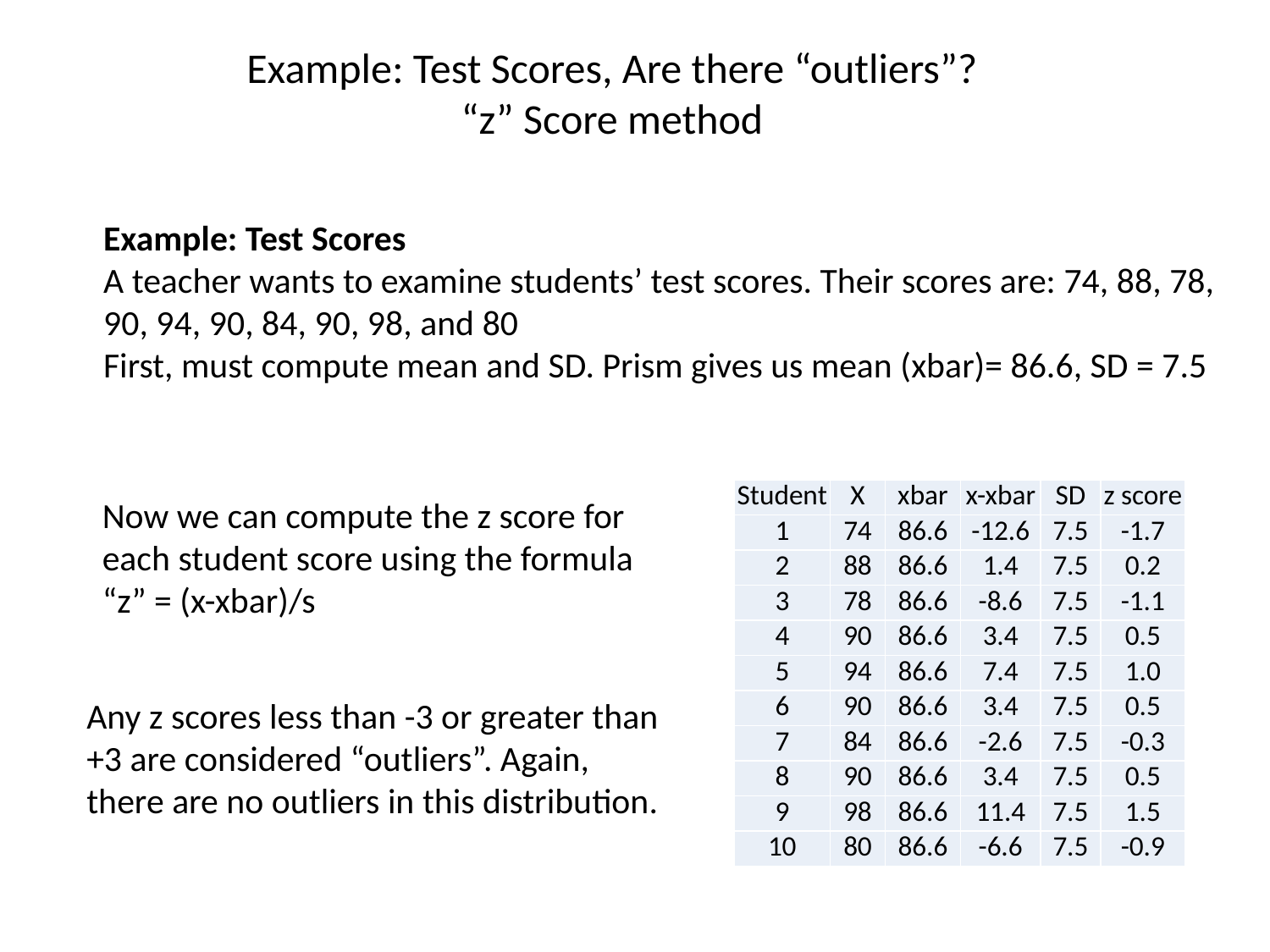

Example: Test Scores, Are there “outliers”?
“z” Score method
Example: Test Scores
A teacher wants to examine students’ test scores. Their scores are: 74, 88, 78, 90, 94, 90, 84, 90, 98, and 80
First, must compute mean and SD. Prism gives us mean (xbar)= 86.6, SD = 7.5
| Student | X | xbar | x-xbar | SD | z score |
| --- | --- | --- | --- | --- | --- |
| 1 | 74 | 86.6 | -12.6 | 7.5 | -1.7 |
| 2 | 88 | 86.6 | 1.4 | 7.5 | 0.2 |
| 3 | 78 | 86.6 | -8.6 | 7.5 | -1.1 |
| 4 | 90 | 86.6 | 3.4 | 7.5 | 0.5 |
| 5 | 94 | 86.6 | 7.4 | 7.5 | 1.0 |
| 6 | 90 | 86.6 | 3.4 | 7.5 | 0.5 |
| 7 | 84 | 86.6 | -2.6 | 7.5 | -0.3 |
| 8 | 90 | 86.6 | 3.4 | 7.5 | 0.5 |
| 9 | 98 | 86.6 | 11.4 | 7.5 | 1.5 |
| 10 | 80 | 86.6 | -6.6 | 7.5 | -0.9 |
Now we can compute the z score for each student score using the formula
“z” = (x-xbar)/s
Any z scores less than -3 or greater than +3 are considered “outliers”. Again, there are no outliers in this distribution.